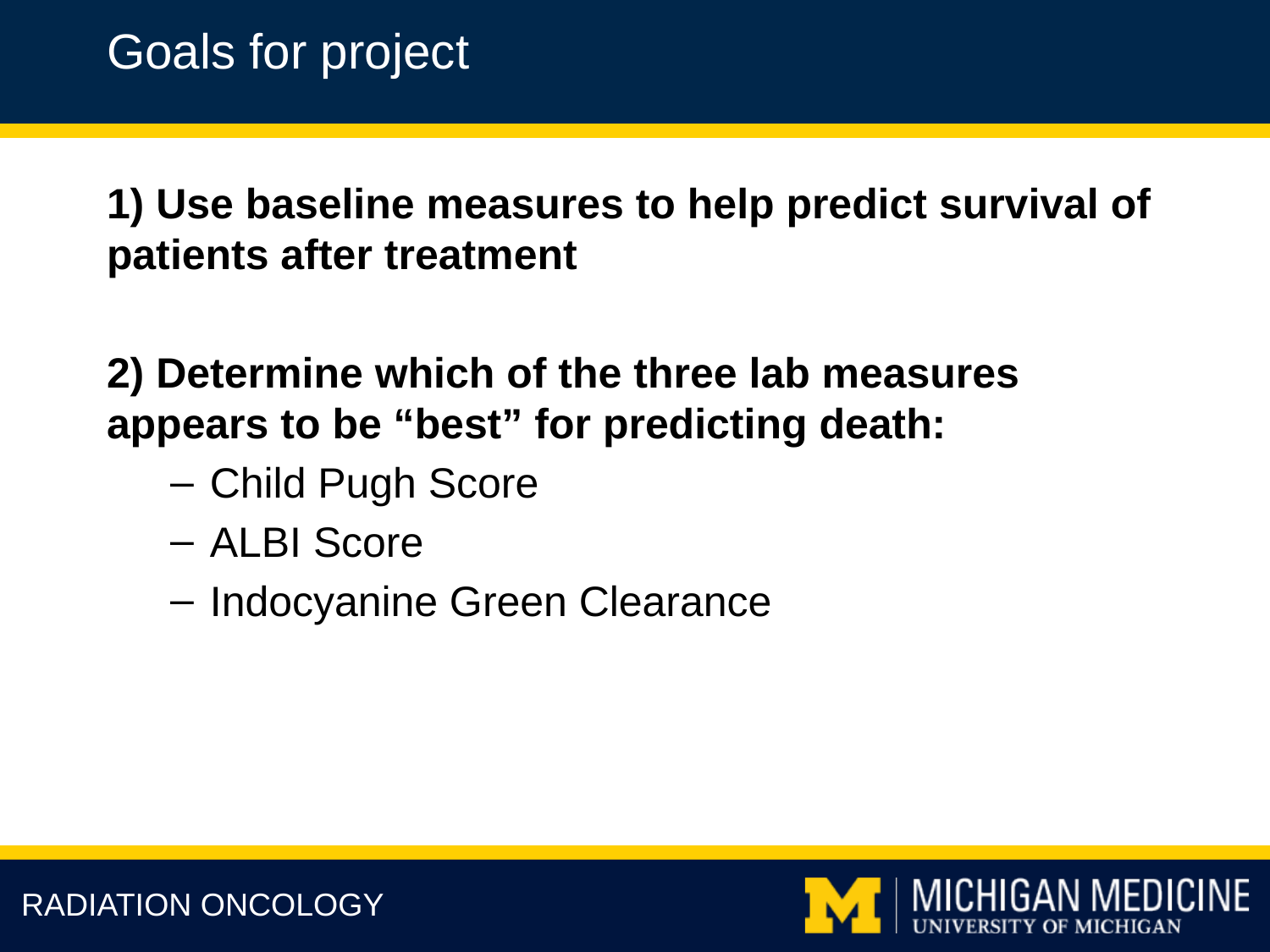

Goals for project
1) Use baseline measures to help predict survival of patients after treatment

2) Determine which of the three lab measures appears to be “best” for predicting death:
Child Pugh Score
ALBI Score
Indocyanine Green Clearance
RADIATION ONCOLOGY